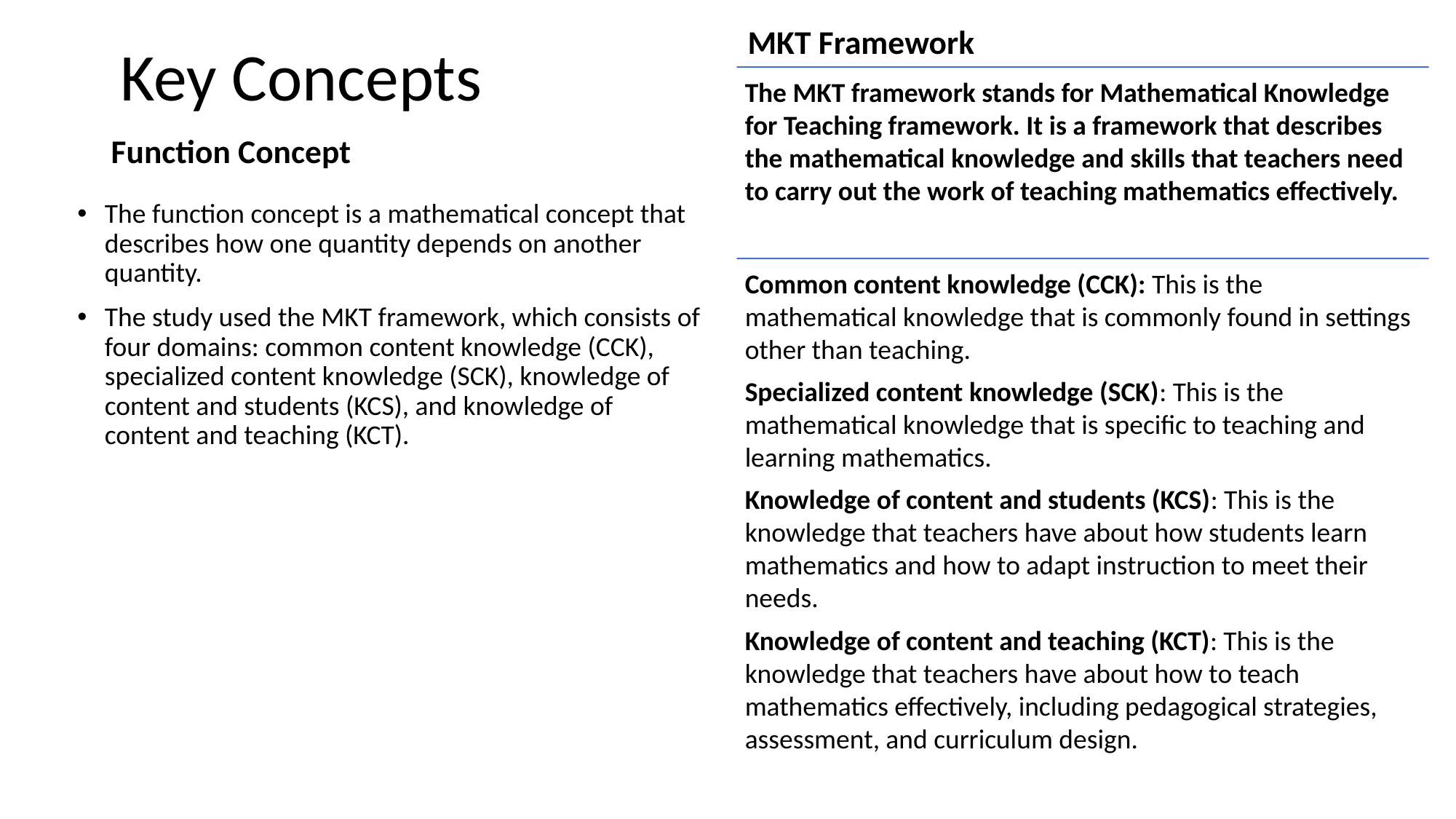

# Key Concepts
MKT Framework
The MKT framework stands for Mathematical Knowledge for Teaching framework. It is a framework that describes the mathematical knowledge and skills that teachers need to carry out the work of teaching mathematics effectively.
Common content knowledge (CCK): This is the mathematical knowledge that is commonly found in settings other than teaching.
Specialized content knowledge (SCK): This is the mathematical knowledge that is specific to teaching and learning mathematics.
Knowledge of content and students (KCS): This is the knowledge that teachers have about how students learn mathematics and how to adapt instruction to meet their needs.
Knowledge of content and teaching (KCT): This is the knowledge that teachers have about how to teach mathematics effectively, including pedagogical strategies, assessment, and curriculum design.
Function Concept
The function concept is a mathematical concept that describes how one quantity depends on another quantity.
The study used the MKT framework, which consists of four domains: common content knowledge (CCK), specialized content knowledge (SCK), knowledge of content and students (KCS), and knowledge of content and teaching (KCT).